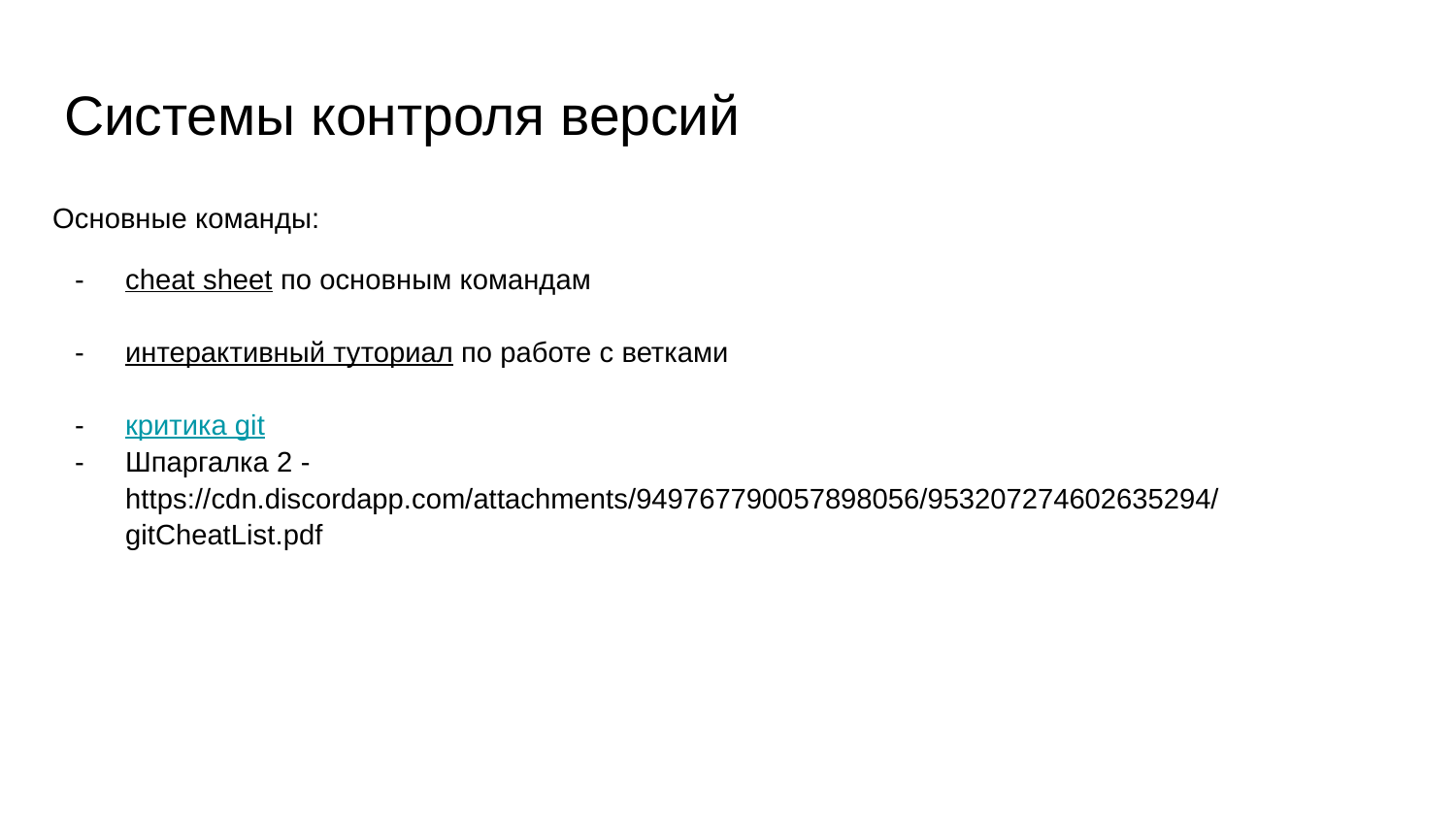

# Системы контроля версий
Основные команды:
cheat sheet по основным командам
интерактивный туториал по работе с ветками
критика git
Шпаргалка 2 - https://cdn.discordapp.com/attachments/949767790057898056/953207274602635294/gitCheatList.pdf